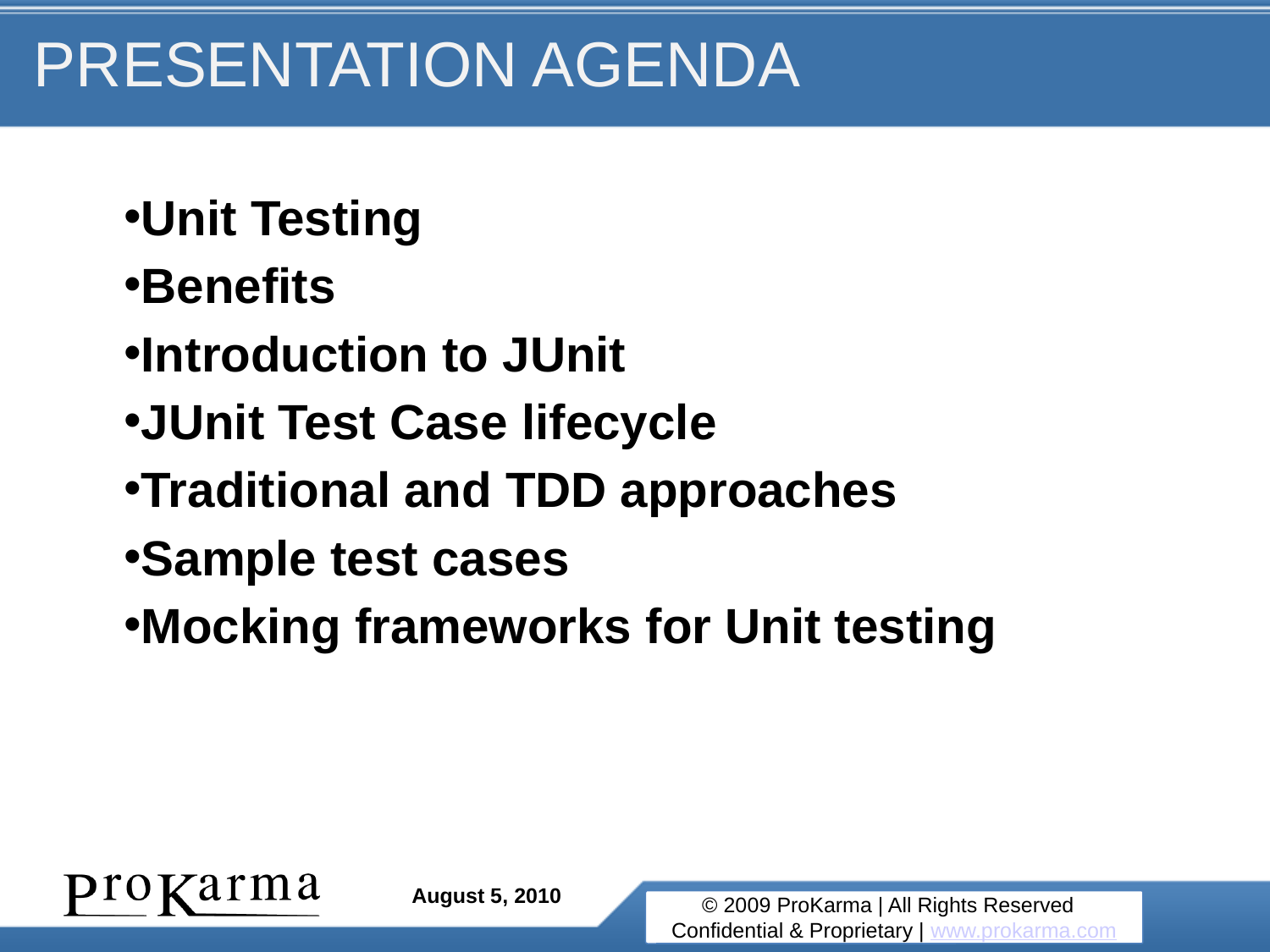

# PRESENTATION AGENDA
Unit Testing
Benefits
Introduction to JUnit
JUnit Test Case lifecycle
Traditional and TDD approaches
Sample test cases
Mocking frameworks for Unit testing